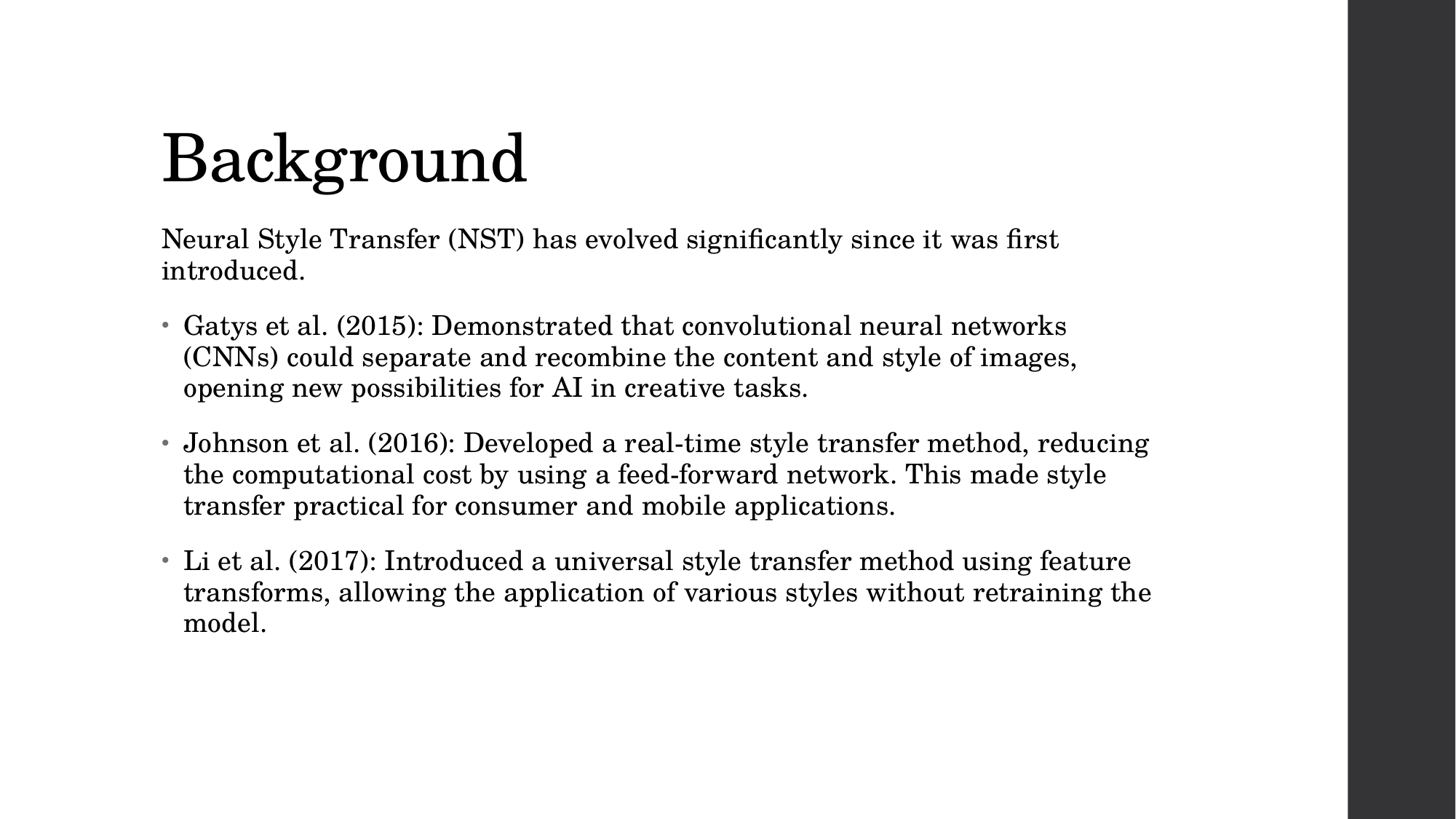

# Background
Neural Style Transfer (NST) has evolved significantly since it was first introduced.
Gatys et al. (2015): Demonstrated that convolutional neural networks (CNNs) could separate and recombine the content and style of images, opening new possibilities for AI in creative tasks.
Johnson et al. (2016): Developed a real-time style transfer method, reducing the computational cost by using a feed-forward network. This made style transfer practical for consumer and mobile applications.
Li et al. (2017): Introduced a universal style transfer method using feature transforms, allowing the application of various styles without retraining the model.